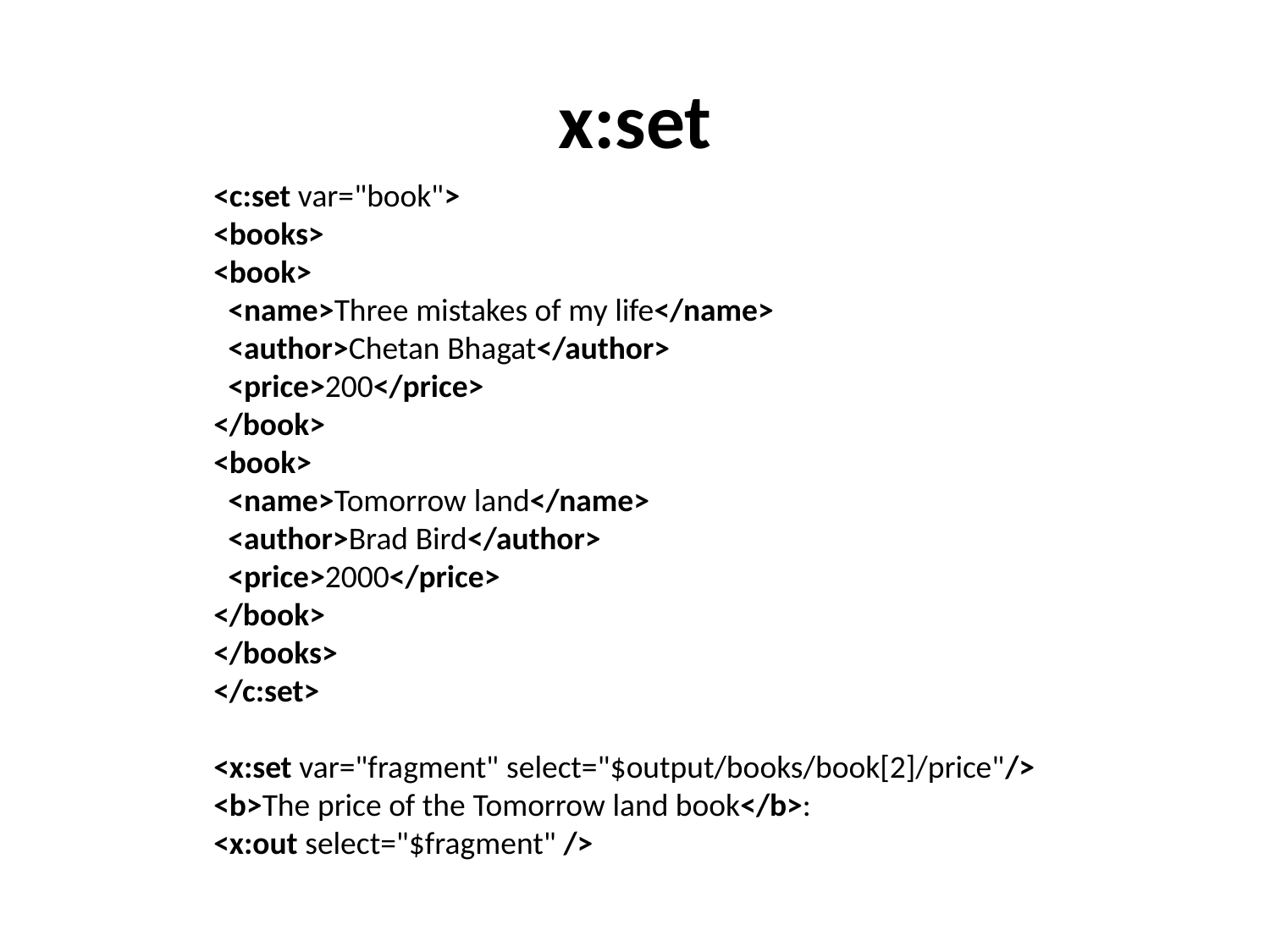

# x:set
<c:set var="book">
<books>
<book>
  <name>Three mistakes of my life</name>
  <author>Chetan Bhagat</author>
  <price>200</price>
</book>
<book>
  <name>Tomorrow land</name>
  <author>Brad Bird</author>
  <price>2000</price>
</book>
</books>
</c:set>

<x:set var="fragment" select="$output/books/book[2]/price"/>
<b>The price of the Tomorrow land book</b>:
<x:out select="$fragment" />